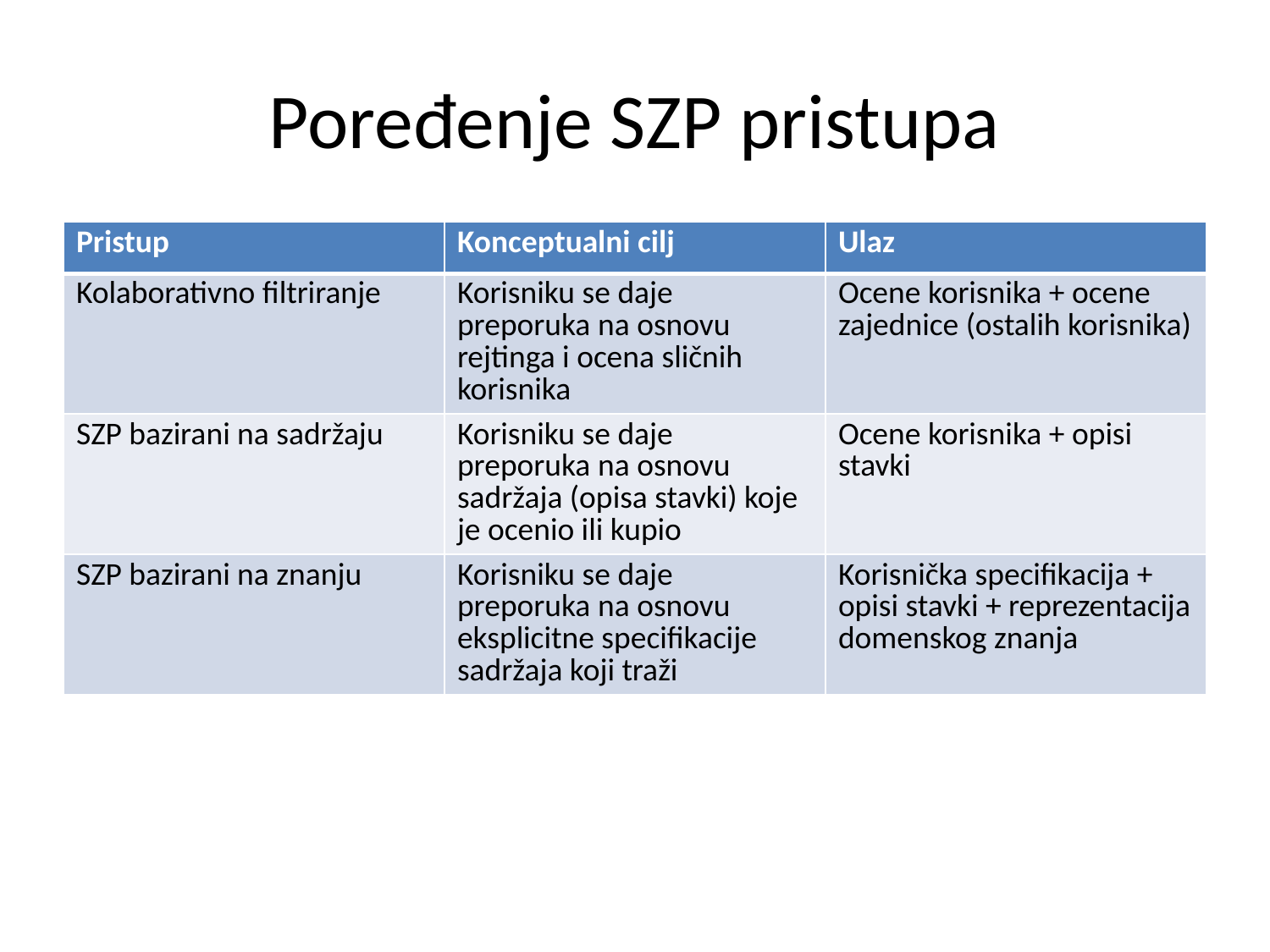

# Poređenje SZP pristupa
| Pristup | Konceptualni cilj | Ulaz |
| --- | --- | --- |
| Kolaborativno filtriranje | Korisniku se daje preporuka na osnovu rejtinga i ocena sličnih korisnika | Ocene korisnika + ocene zajednice (ostalih korisnika) |
| SZP bazirani na sadržaju | Korisniku se daje preporuka na osnovu sadržaja (opisa stavki) koje je ocenio ili kupio | Ocene korisnika + opisi stavki |
| SZP bazirani na znanju | Korisniku se daje preporuka na osnovu eksplicitne specifikacije sadržaja koji traži | Korisnička specifikacija + opisi stavki + reprezentacija domenskog znanja |